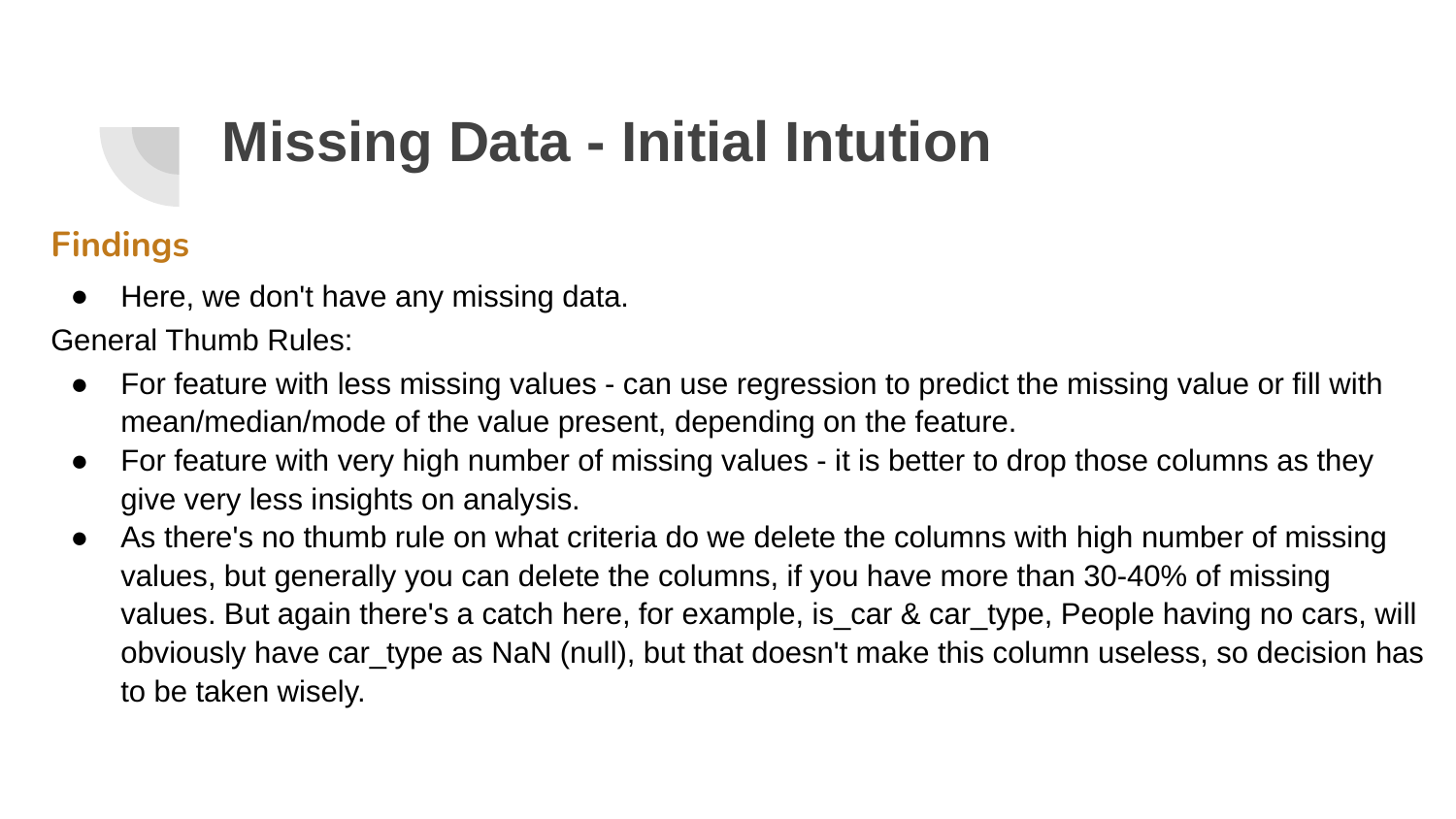

# Missing Data - Initial Intution
Findings
Here, we don't have any missing data.
General Thumb Rules:
For feature with less missing values - can use regression to predict the missing value or fill with mean/median/mode of the value present, depending on the feature.
For feature with very high number of missing values - it is better to drop those columns as they give very less insights on analysis.
As there's no thumb rule on what criteria do we delete the columns with high number of missing values, but generally you can delete the columns, if you have more than 30-40% of missing values. But again there's a catch here, for example, is_car & car_type, People having no cars, will obviously have car_type as NaN (null), but that doesn't make this column useless, so decision has to be taken wisely.